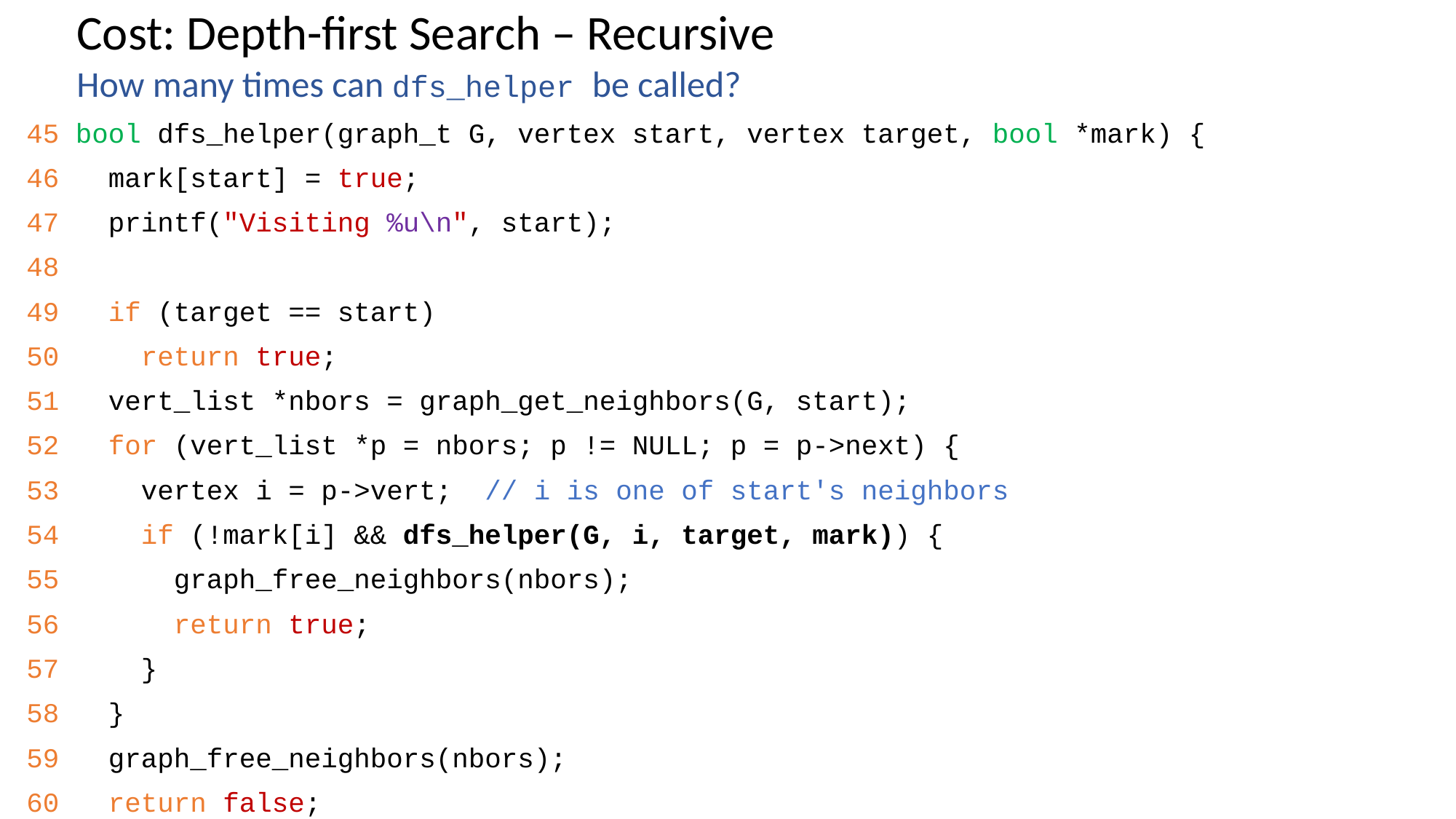

# Cost: Depth-first Search – Recursive
How many times can dfs_helper be called?
45 bool dfs_helper(graph_t G, vertex start, vertex target, bool *mark) {
46   mark[start] = true;
47   printf("Visiting %u\n", start);
48
49   if (target == start)
50     return true;
51   vert_list *nbors = graph_get_neighbors(G, start);
52   for (vert_list *p = nbors; p != NULL; p = p->next) {
53     vertex i = p->vert;  // i is one of start's neighbors
54     if (!mark[i] && dfs_helper(G, i, target, mark)) {
55       graph_free_neighbors(nbors);
56       return true;
57     }
58   }
59   graph_free_neighbors(nbors);
60   return false;
61 }